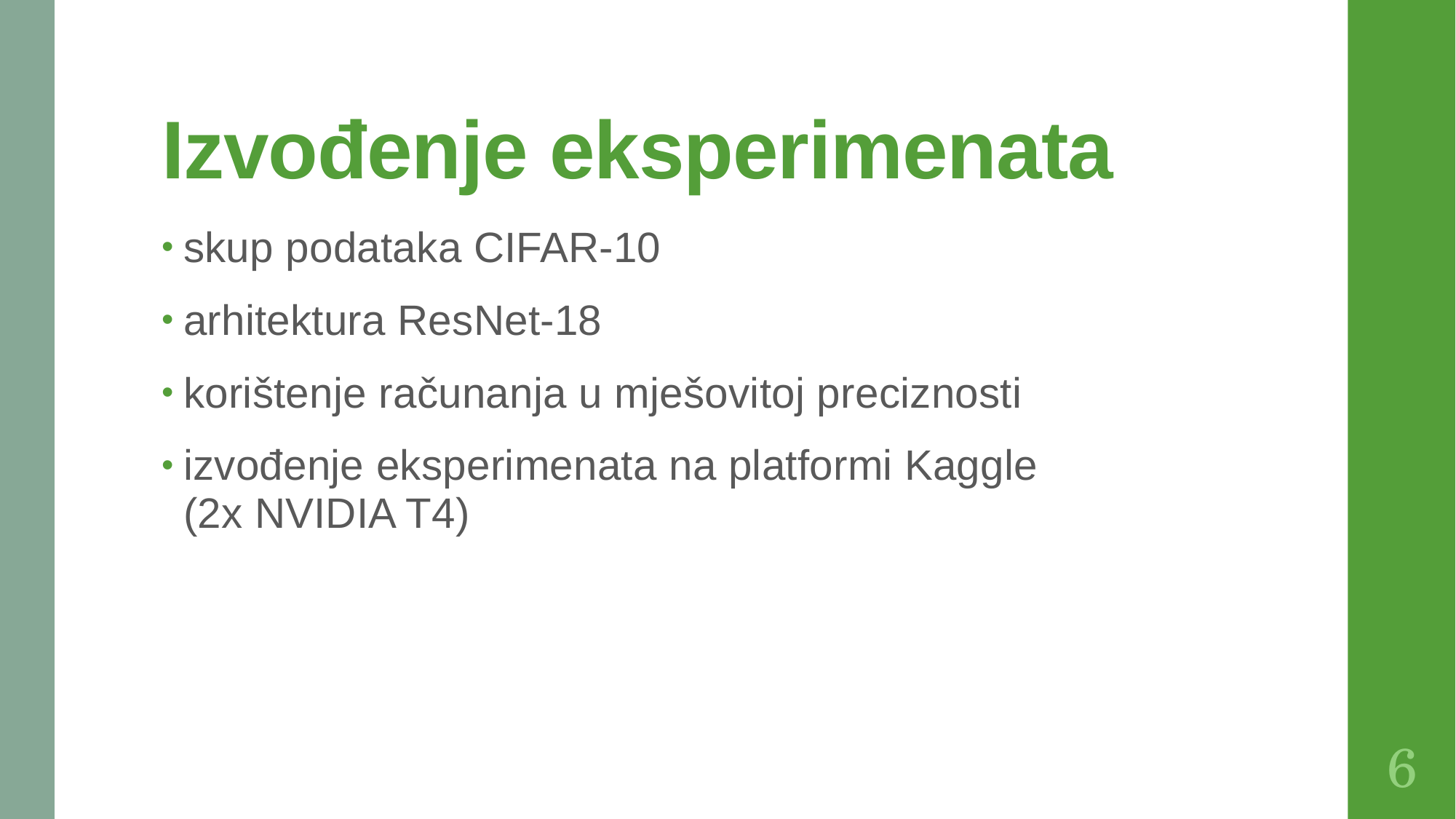

# Izvođenje eksperimenata
skup podataka CIFAR-10
arhitektura ResNet-18
korištenje računanja u mješovitoj preciznosti
izvođenje eksperimenata na platformi Kaggle (2x NVIDIA T4)
6